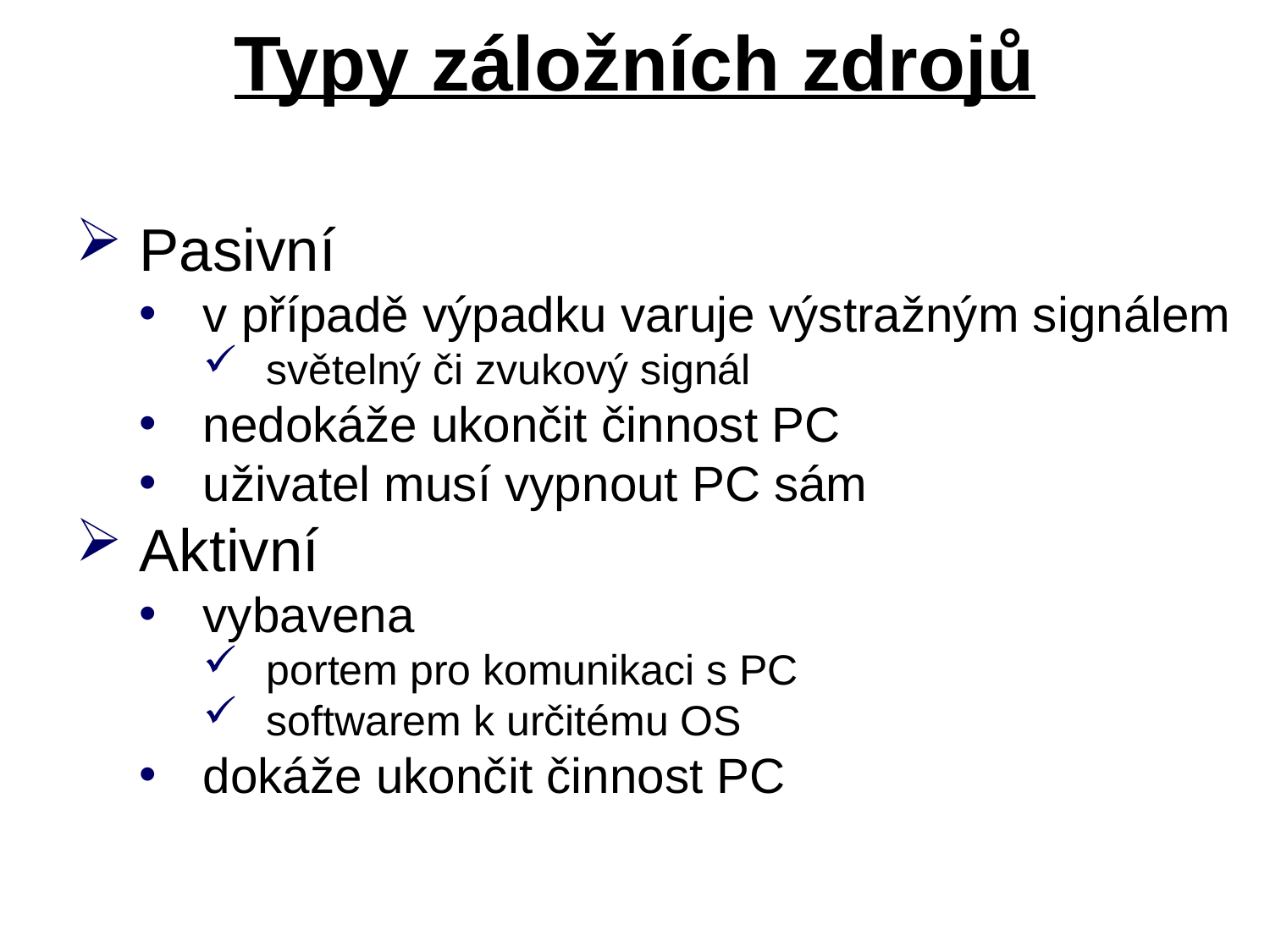

# Typy záložních zdrojů
Pasivní
v případě výpadku varuje výstražným signálem
světelný či zvukový signál
nedokáže ukončit činnost PC
uživatel musí vypnout PC sám
Aktivní
vybavena
portem pro komunikaci s PC
softwarem k určitému OS
dokáže ukončit činnost PC